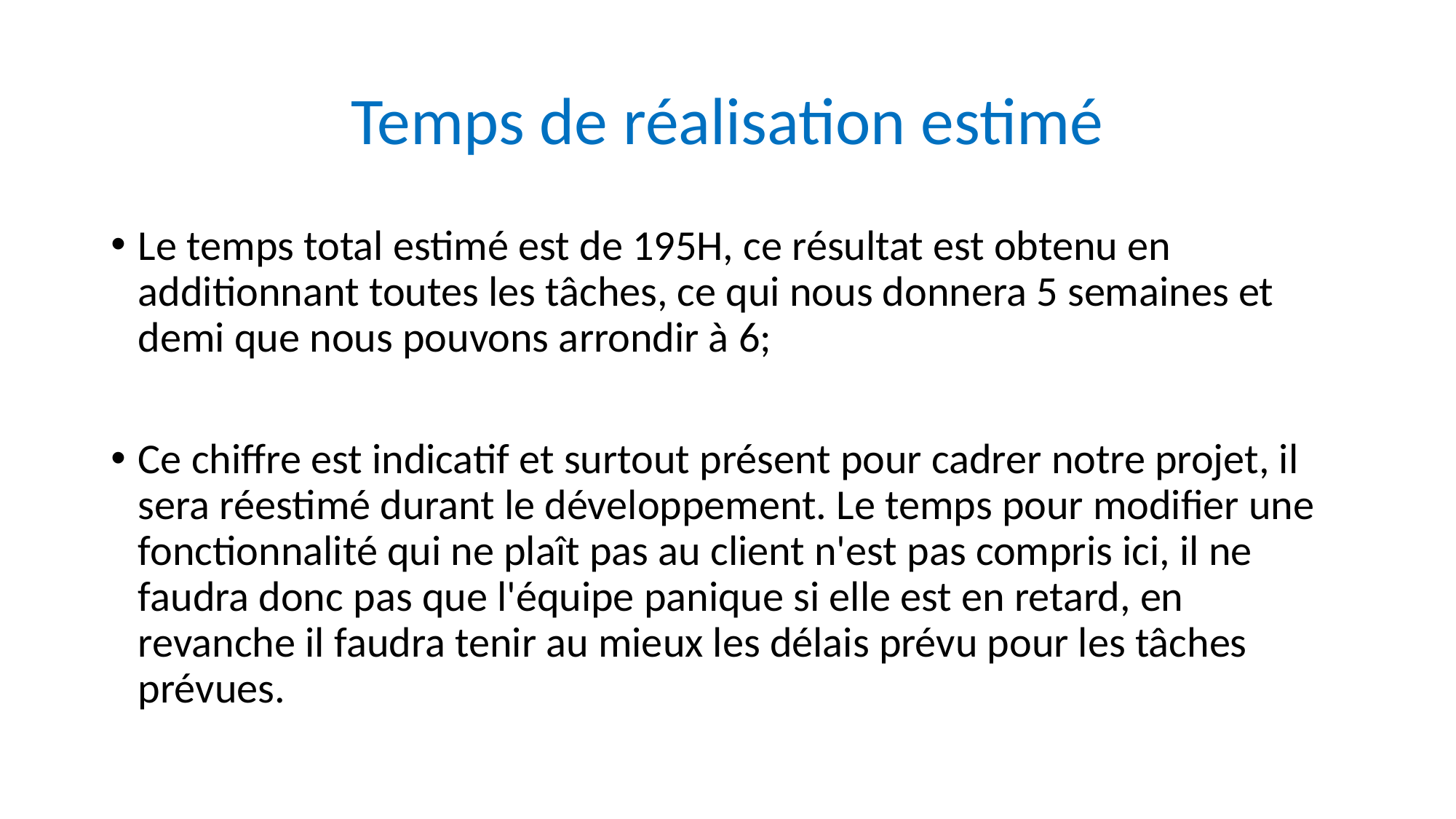

# Temps de réalisation estimé
Le temps total estimé est de 195H, ce résultat est obtenu en additionnant toutes les tâches, ce qui nous donnera 5 semaines et demi que nous pouvons arrondir à 6;

Ce chiffre est indicatif et surtout présent pour cadrer notre projet, il sera réestimé durant le développement. Le temps pour modifier une fonctionnalité qui ne plaît pas au client n'est pas compris ici, il ne faudra donc pas que l'équipe panique si elle est en retard, en revanche il faudra tenir au mieux les délais prévu pour les tâches prévues.